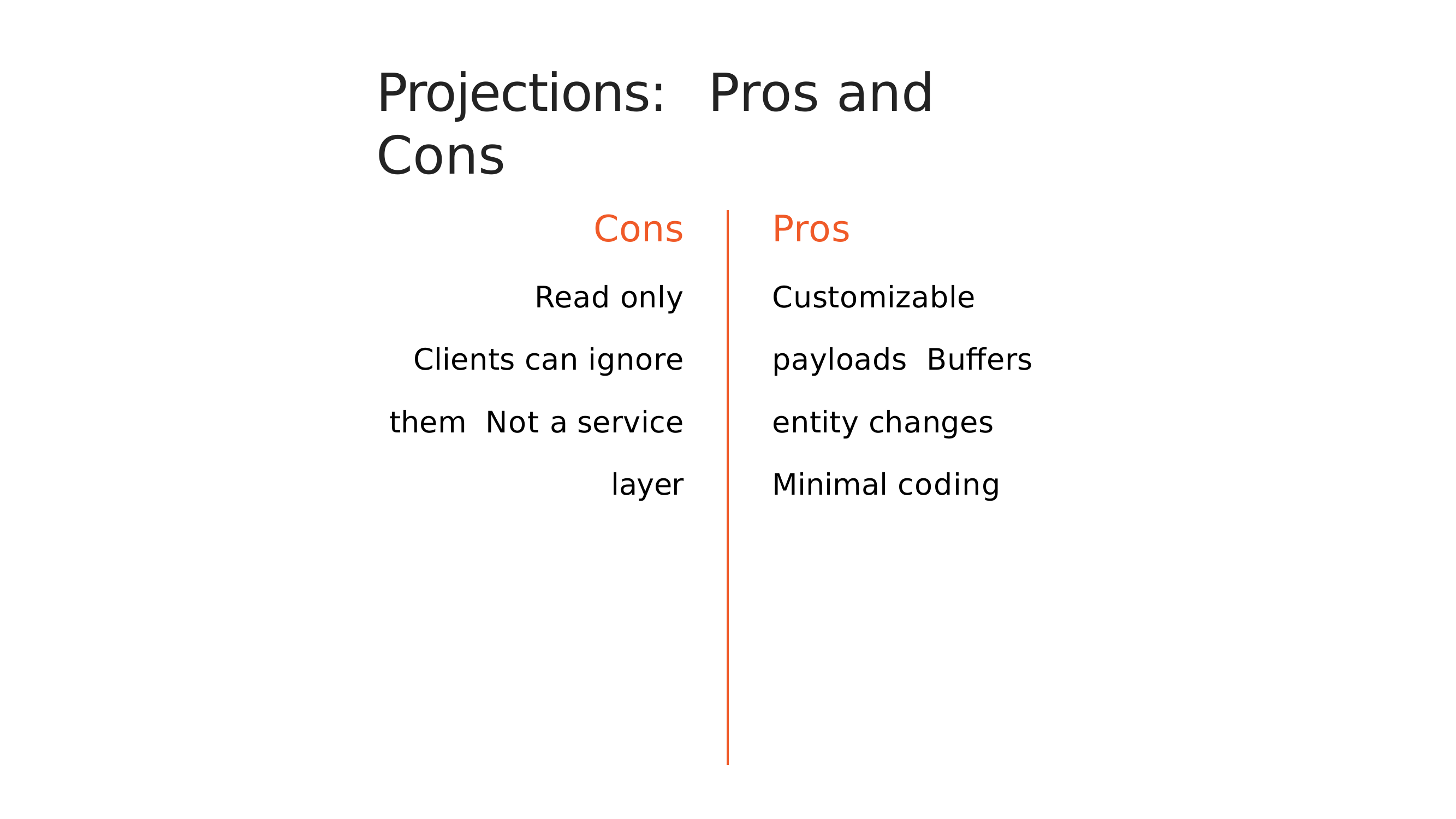

# Projections:	Pros and Cons
Cons
Read only  Clients can ignore them  Not a service layer
Pros
Customizable payloads  Buffers entity changes  Minimal coding
4